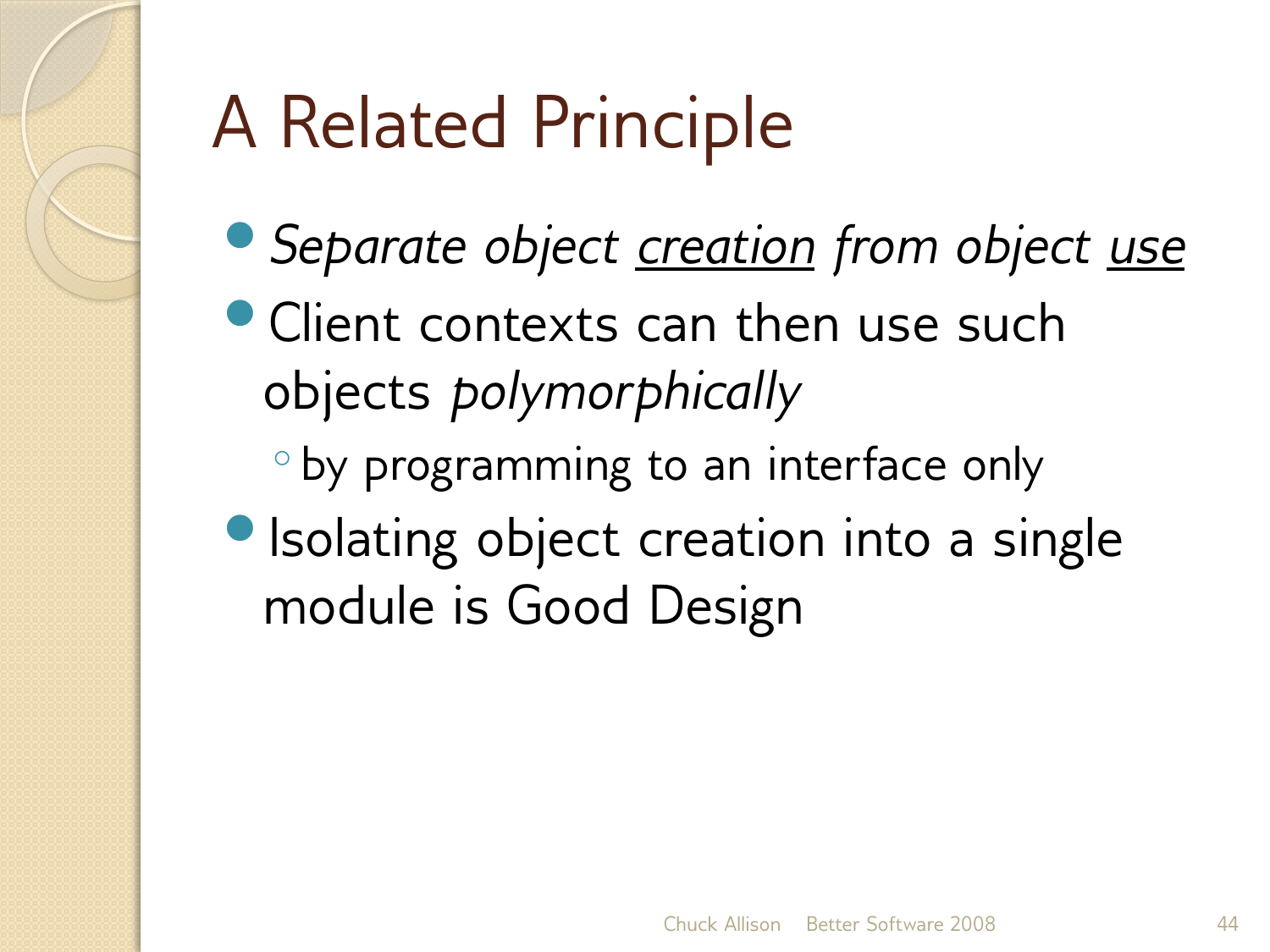

# A Related Principle
Separate object creation from object use
Client contexts can then use such objects polymorphically
by programming to an interface only
Isolating object creation into a single module is Good Design

Chuck Allison
Better Software 2008
44